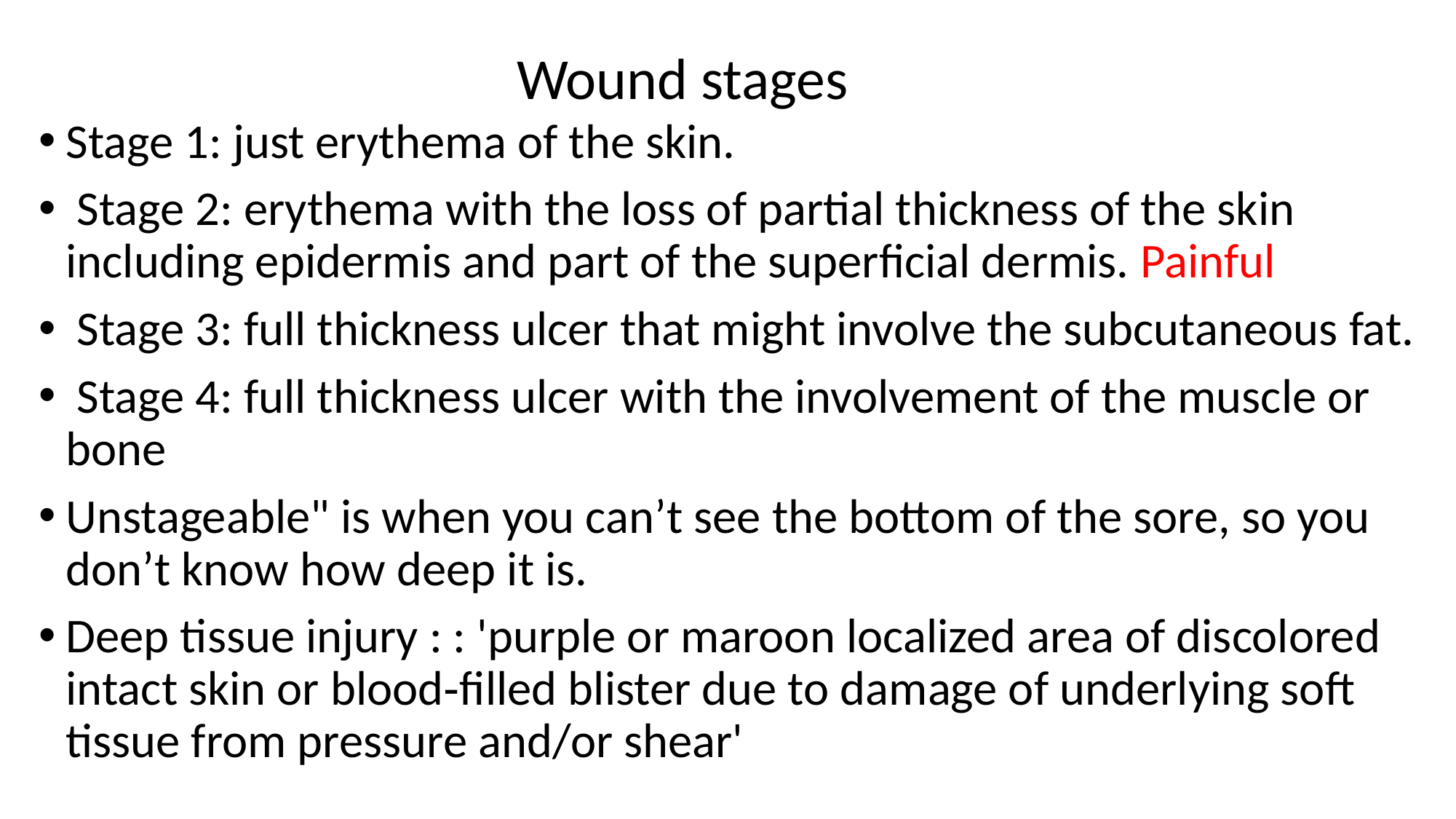

# Wound stages
Stage 1: just erythema of the skin.
 Stage 2: erythema with the loss of partial thickness of the skin including epidermis and part of the superficial dermis. Painful
 Stage 3: full thickness ulcer that might involve the subcutaneous fat.
 Stage 4: full thickness ulcer with the involvement of the muscle or bone
Unstageable" is when you can’t see the bottom of the sore, so you don’t know how deep it is.
Deep tissue injury : : 'purple or maroon localized area of discolored intact skin or blood‐filled blister due to damage of underlying soft tissue from pressure and/or shear'
33